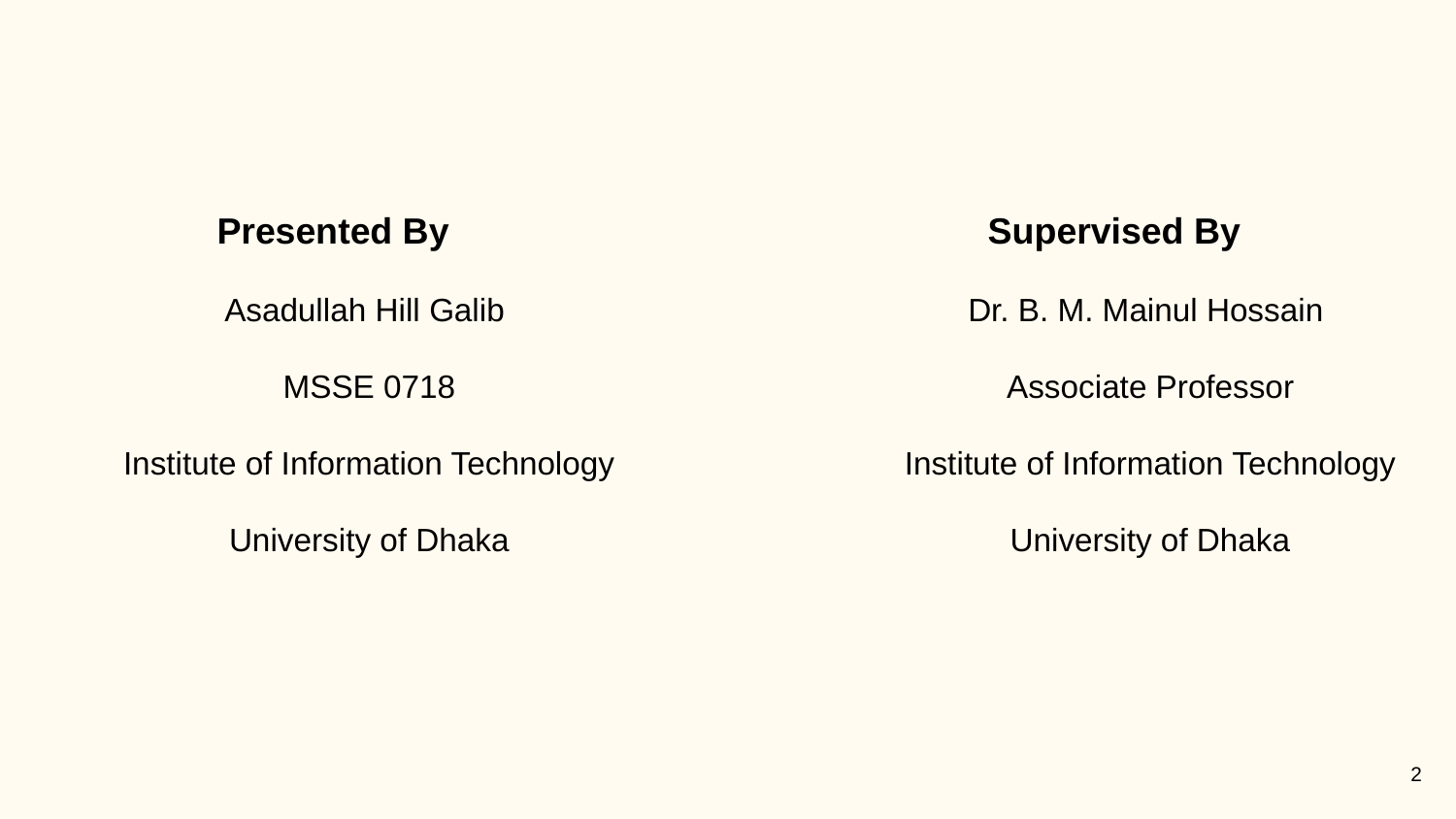

Presented By
Asadullah Hill Galib
MSSE 0718
Institute of Information Technology
University of Dhaka
Supervised By
Dr. B. M. Mainul Hossain
Associate Professor
Institute of Information Technology
University of Dhaka

2